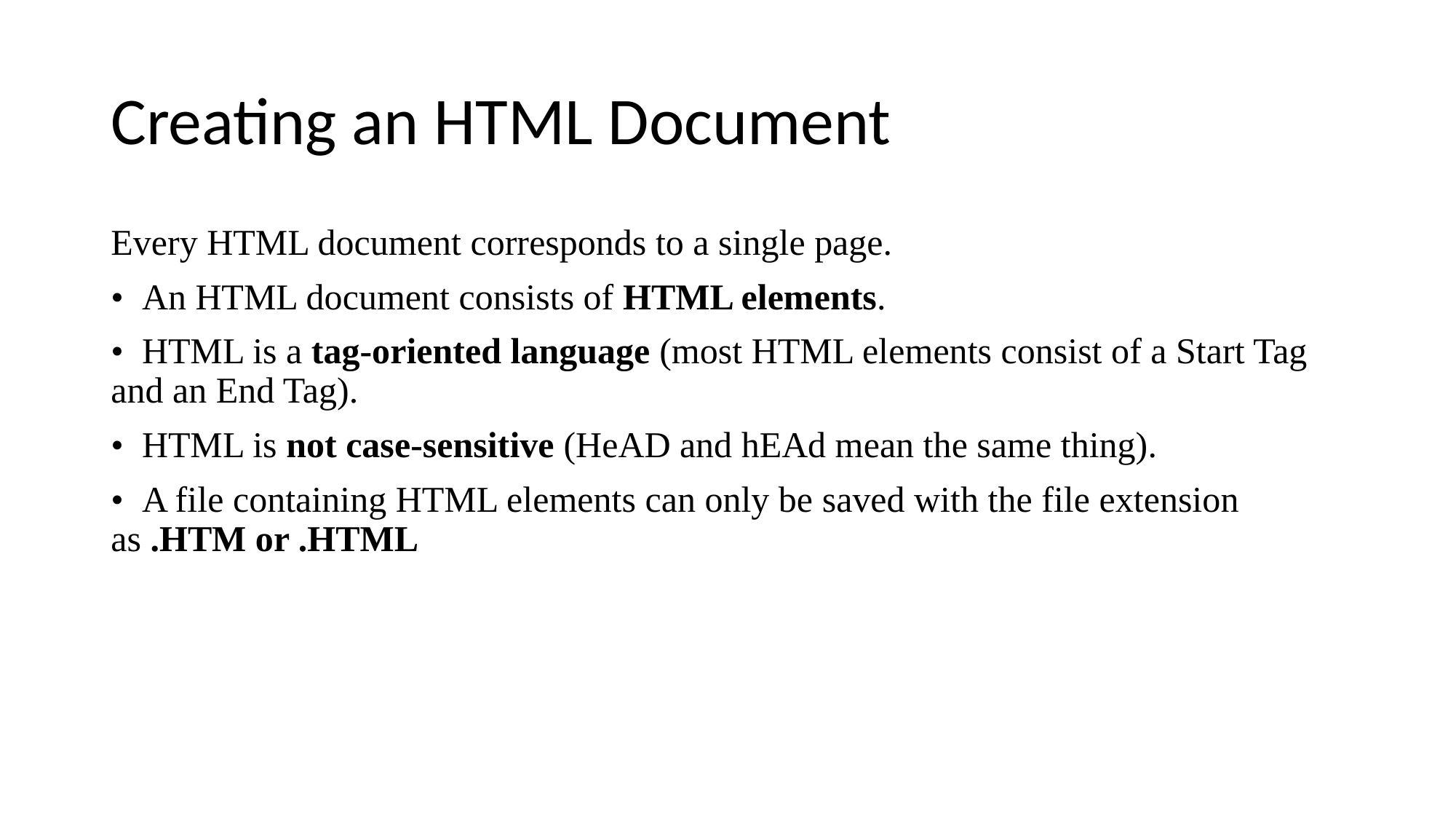

# Creating an HTML Document
Every HTML document corresponds to a single page.
•  An HTML document consists of HTML elements.
•  HTML is a tag-oriented language (most HTML elements consist of a Start Tag and an End Tag).
•  HTML is not case-sensitive (HeAD and hEAd mean the same thing).
•  A file containing HTML elements can only be saved with the file extension as .HTM or .HTML